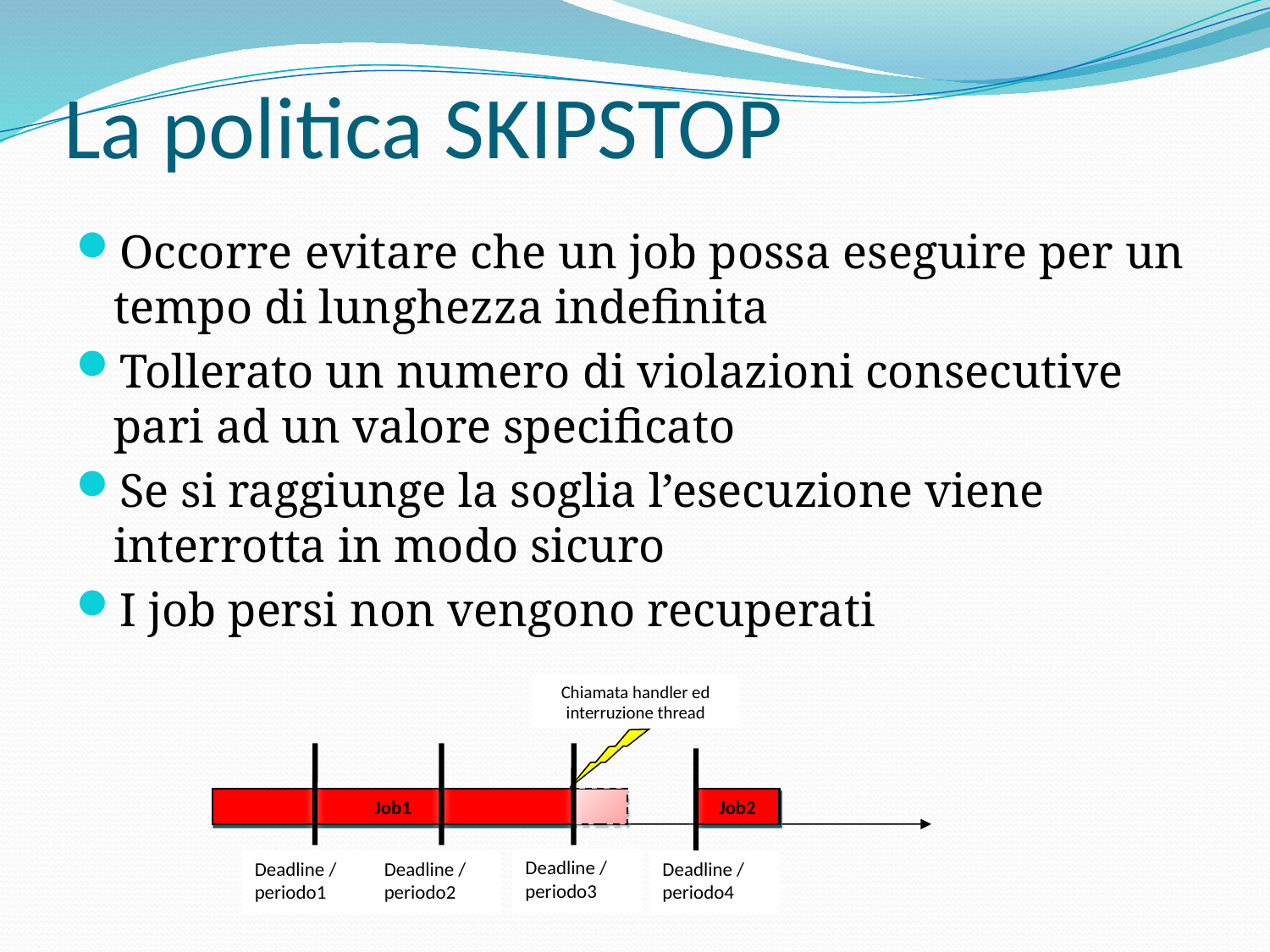

# La politica SKIPSTOP
Occorre evitare che un job possa eseguire per un tempo di lunghezza indefinita
Tollerato un numero di violazioni consecutive pari ad un valore specificato
Se si raggiunge la soglia l’esecuzione viene interrotta in modo sicuro
I job persi non vengono recuperati

Chiamata handler ed interruzione thread

Job2
Job1

Deadline / periodo3
Deadline / periodo1
Deadline / periodo2
Deadline / periodo4